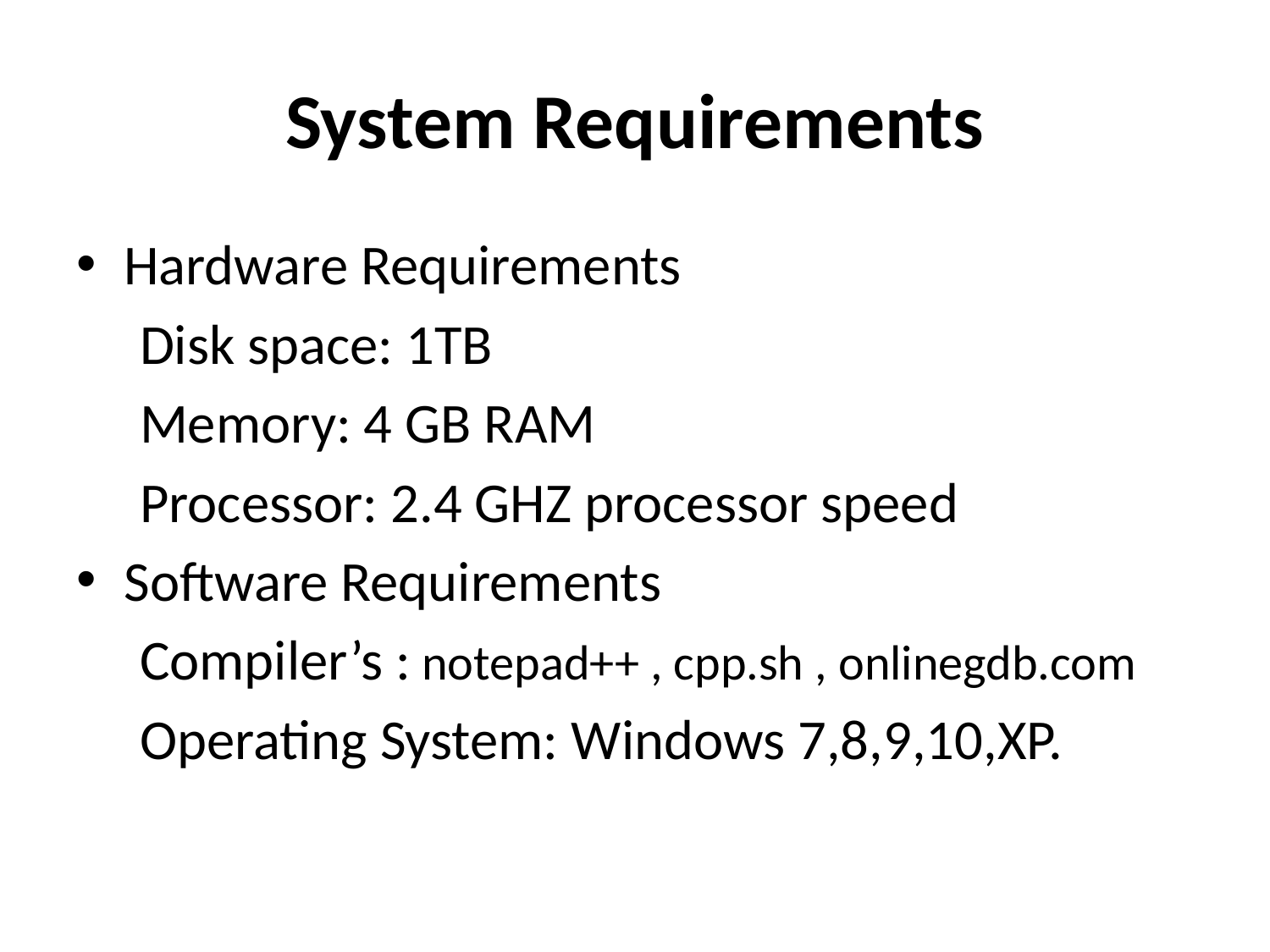

# System Requirements
Hardware Requirements
     Disk space: 1TB
     Memory: 4 GB RAM
     Processor: 2.4 GHZ processor speed
Software Requirements
     Compiler’s : notepad++ , cpp.sh , onlinegdb.com
     Operating System: Windows 7,8,9,10,XP.